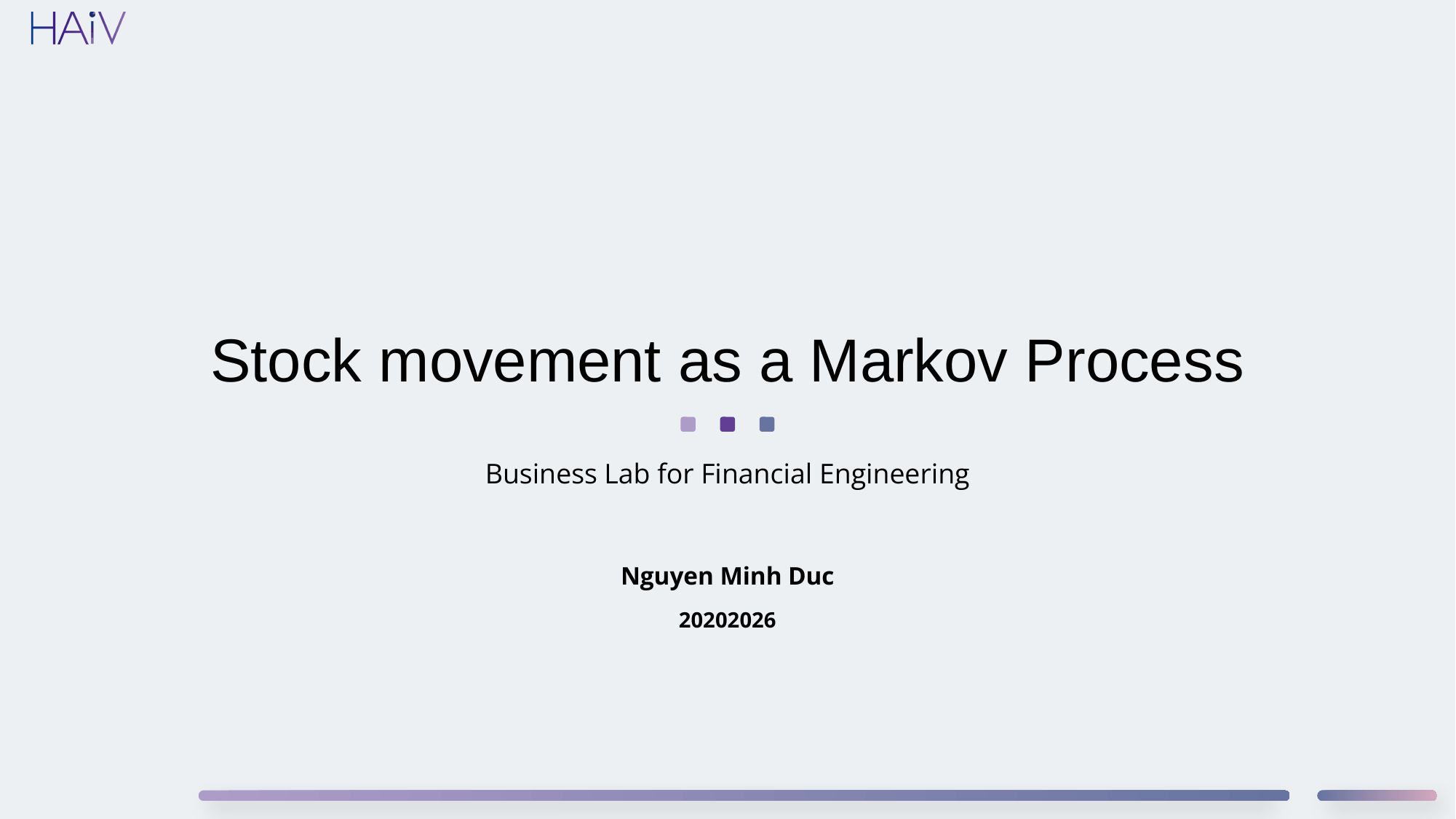

# Stock movement as a Markov Process
Business Lab for Financial Engineering
Nguyen Minh Duc
20202026